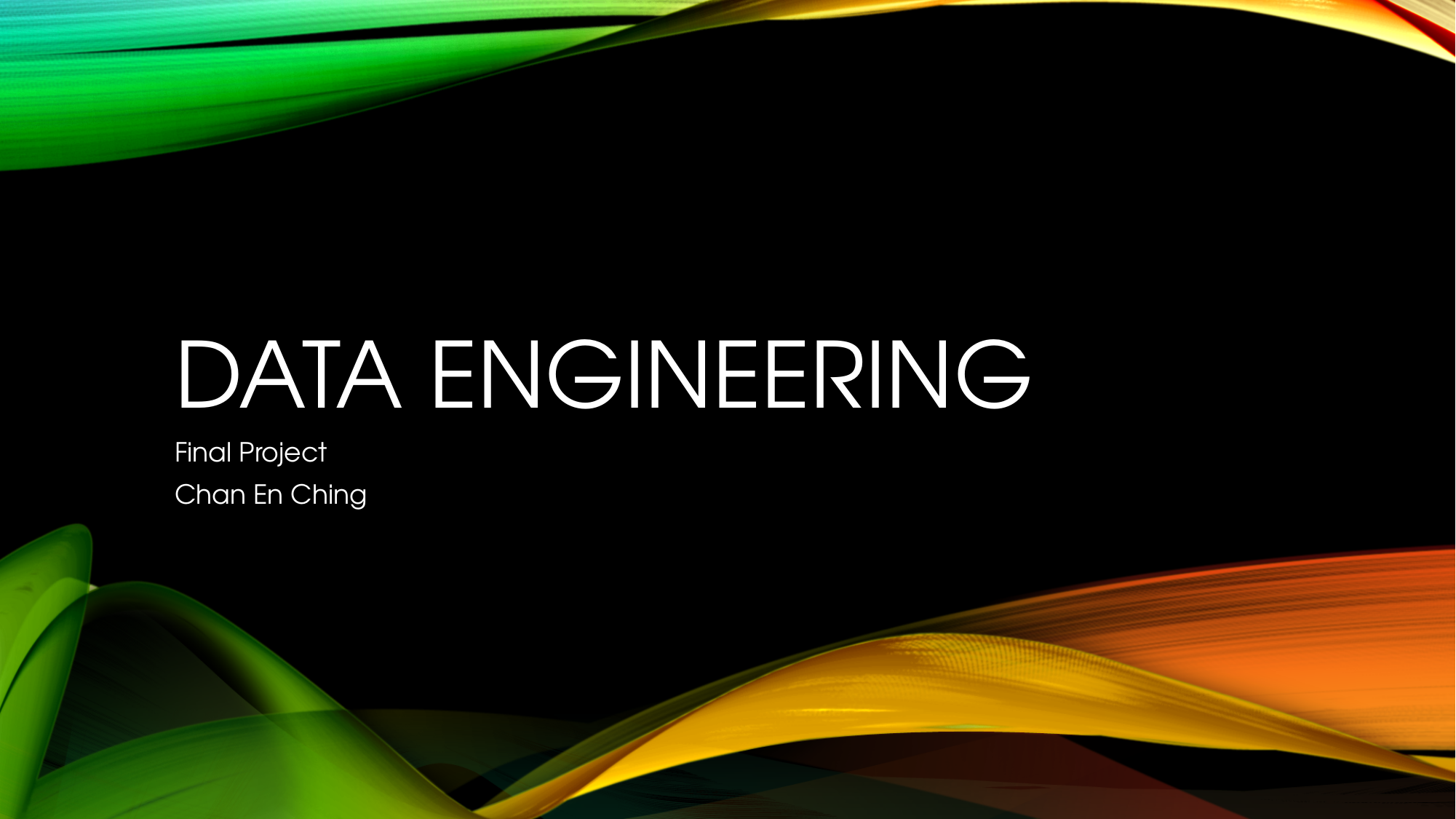

# Data Engineering
Final Project
Chan En Ching